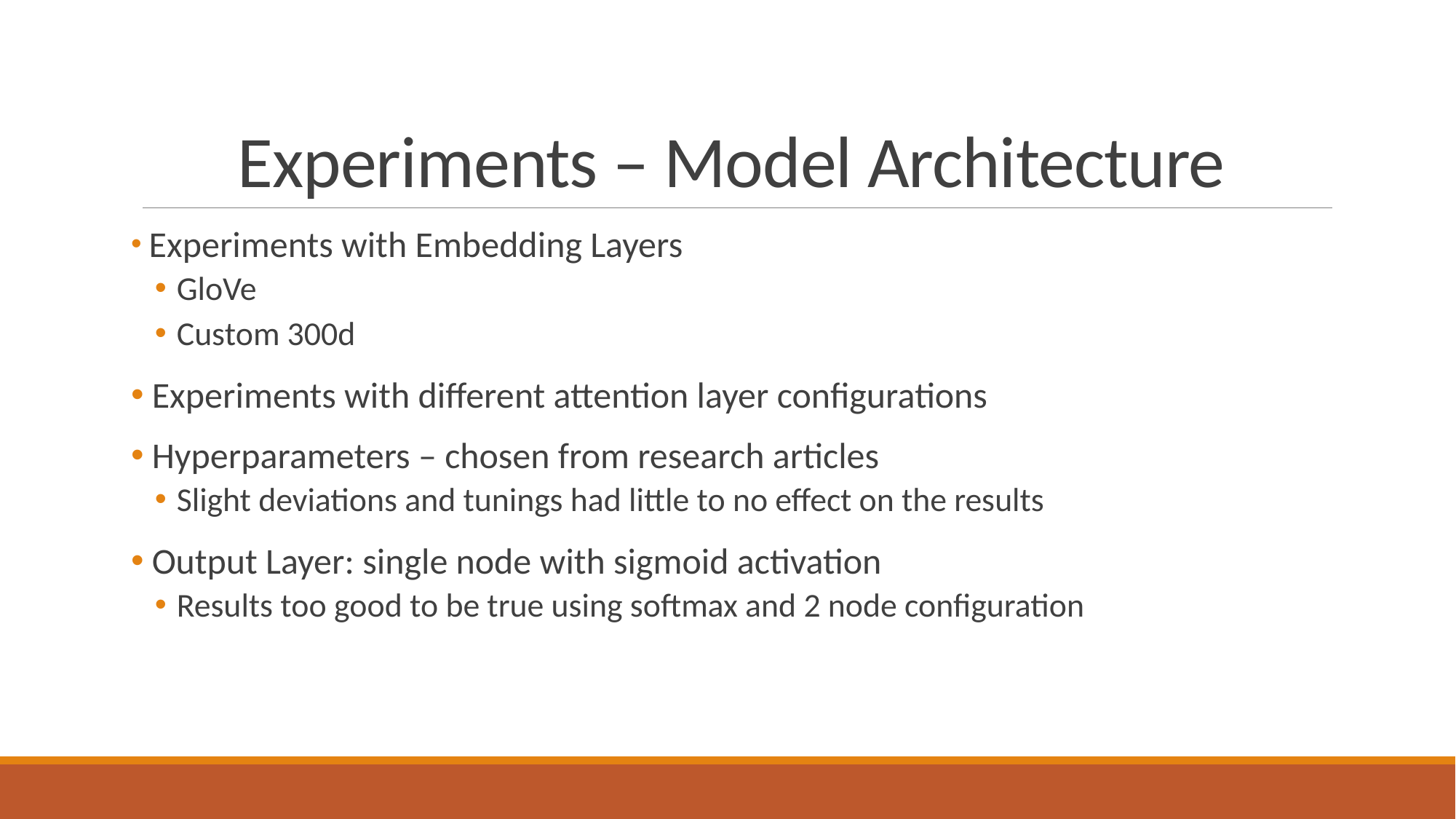

# Experiments – Model Architecture
 Experiments with Embedding Layers
GloVe
Custom 300d
 Experiments with different attention layer configurations
 Hyperparameters – chosen from research articles
Slight deviations and tunings had little to no effect on the results
 Output Layer: single node with sigmoid activation
Results too good to be true using softmax and 2 node configuration